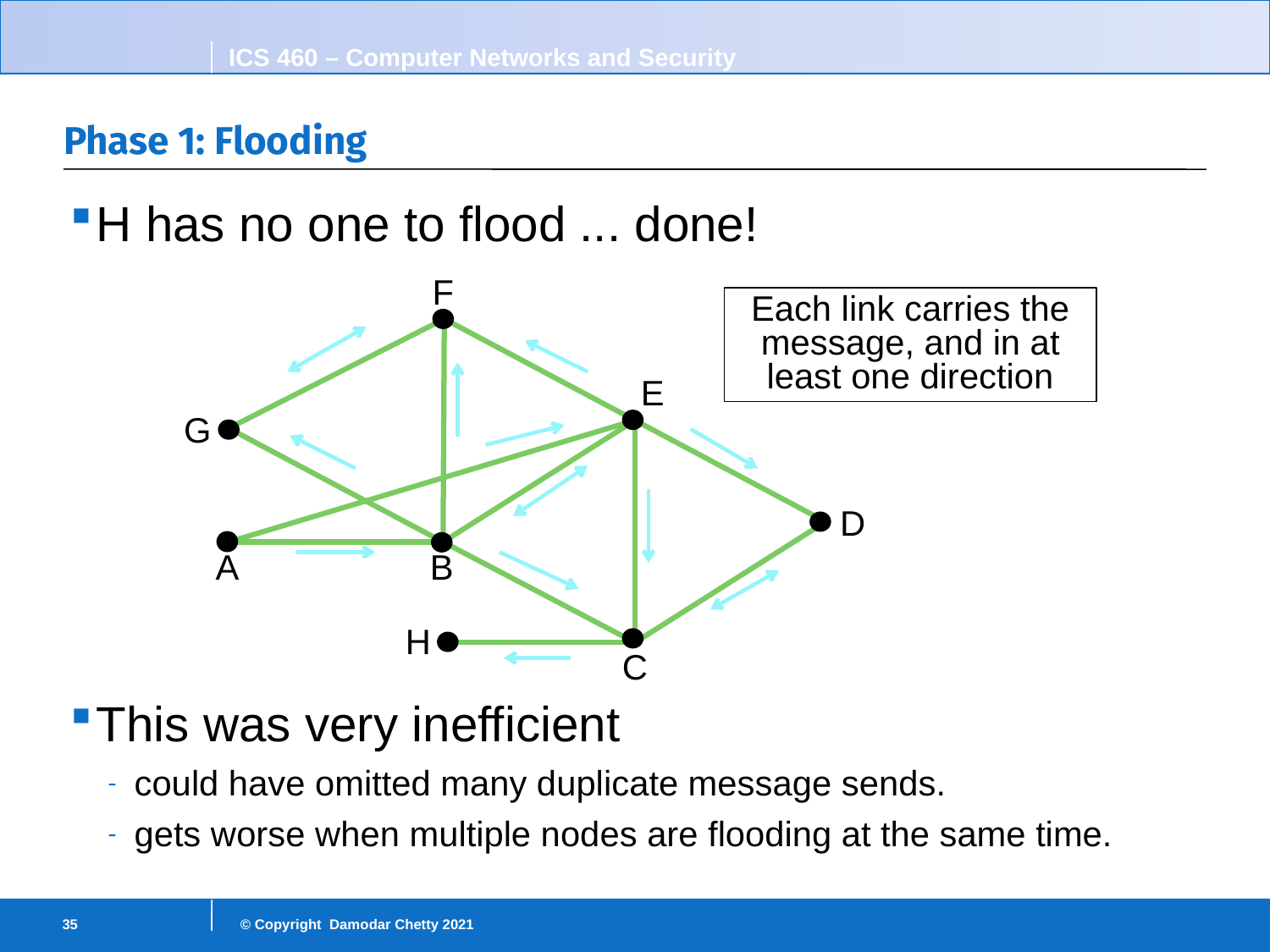

# Phase 1: Flooding
H has no one to flood ... done!

This was very inefficient
could have omitted many duplicate message sends.
gets worse when multiple nodes are flooding at the same time.

F

E
G

D

B
A
H

C
Each link carries the message, and in at least one direction
35